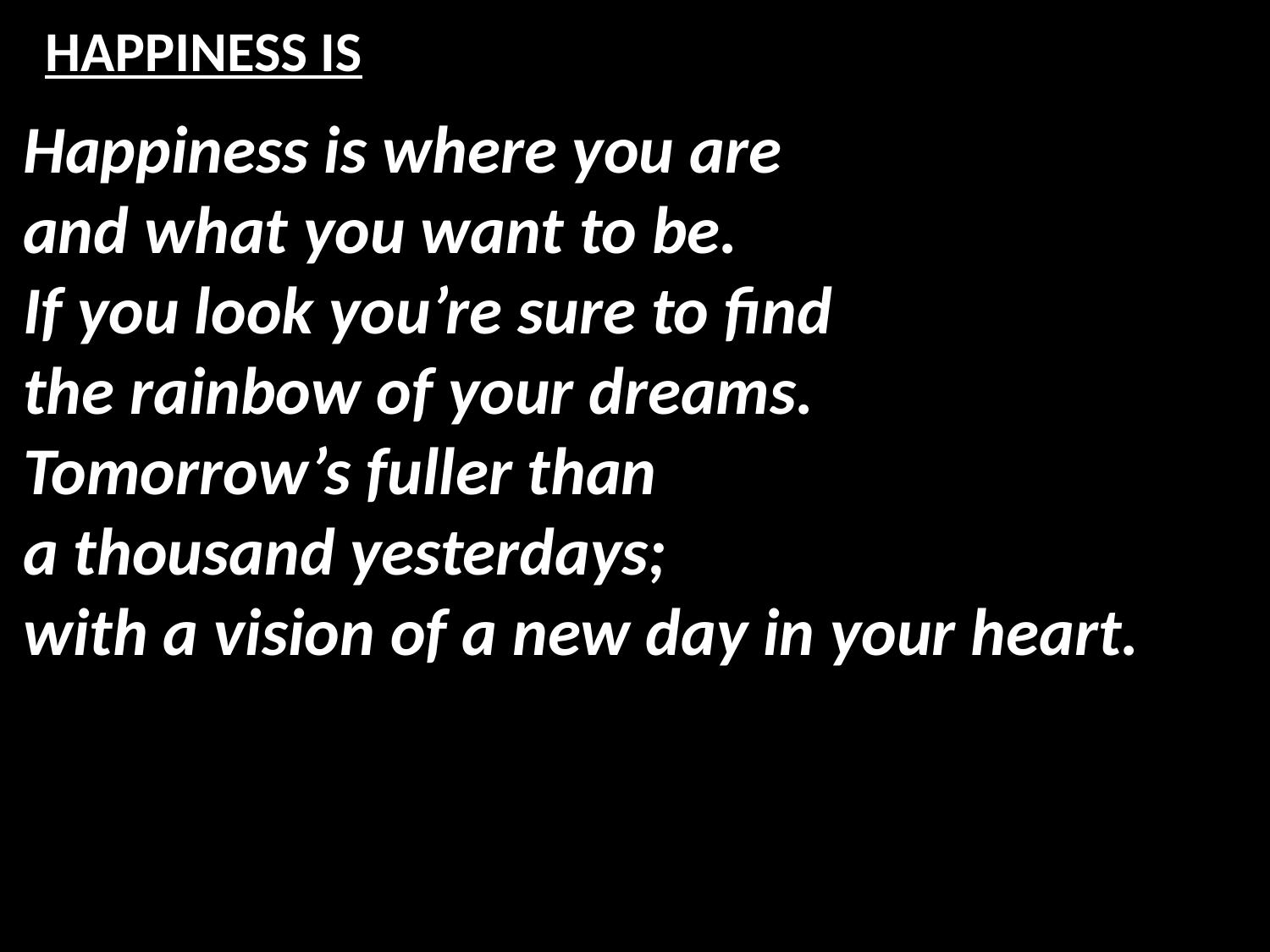

# HAPPINESS IS
Happiness is where you are
and what you want to be.
If you look you’re sure to find
the rainbow of your dreams.
Tomorrow’s fuller than
a thousand yesterdays;
with a vision of a new day in your heart.